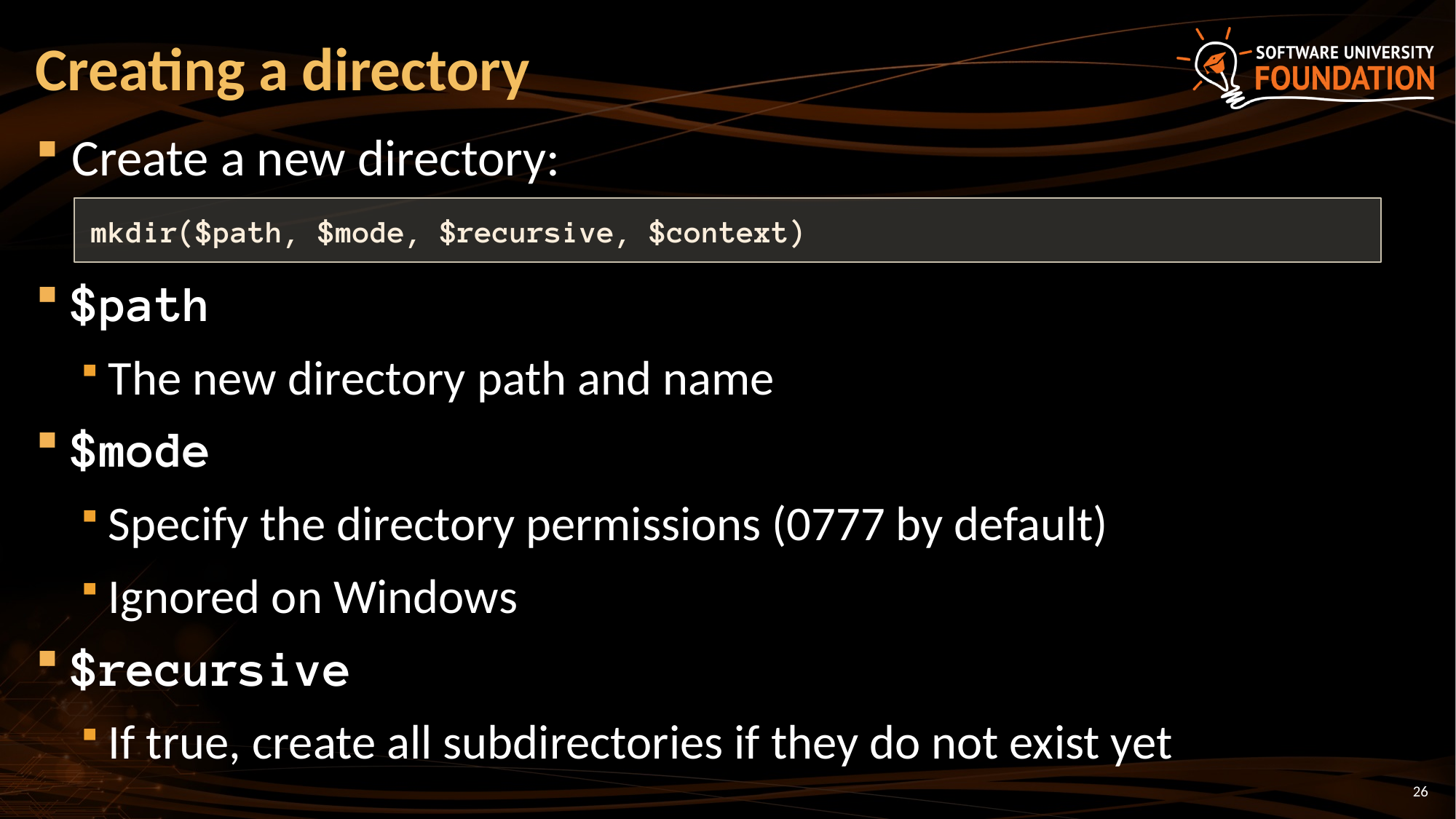

# Creating a directory
Create a new directory:

$path
The new directory path and name
$mode
Specify the directory permissions (0777 by default)
Ignored on Windows
$recursive
If true, create all subdirectories if they do not exist yet
mkdir($path, $mode, $recursive, $context)
26